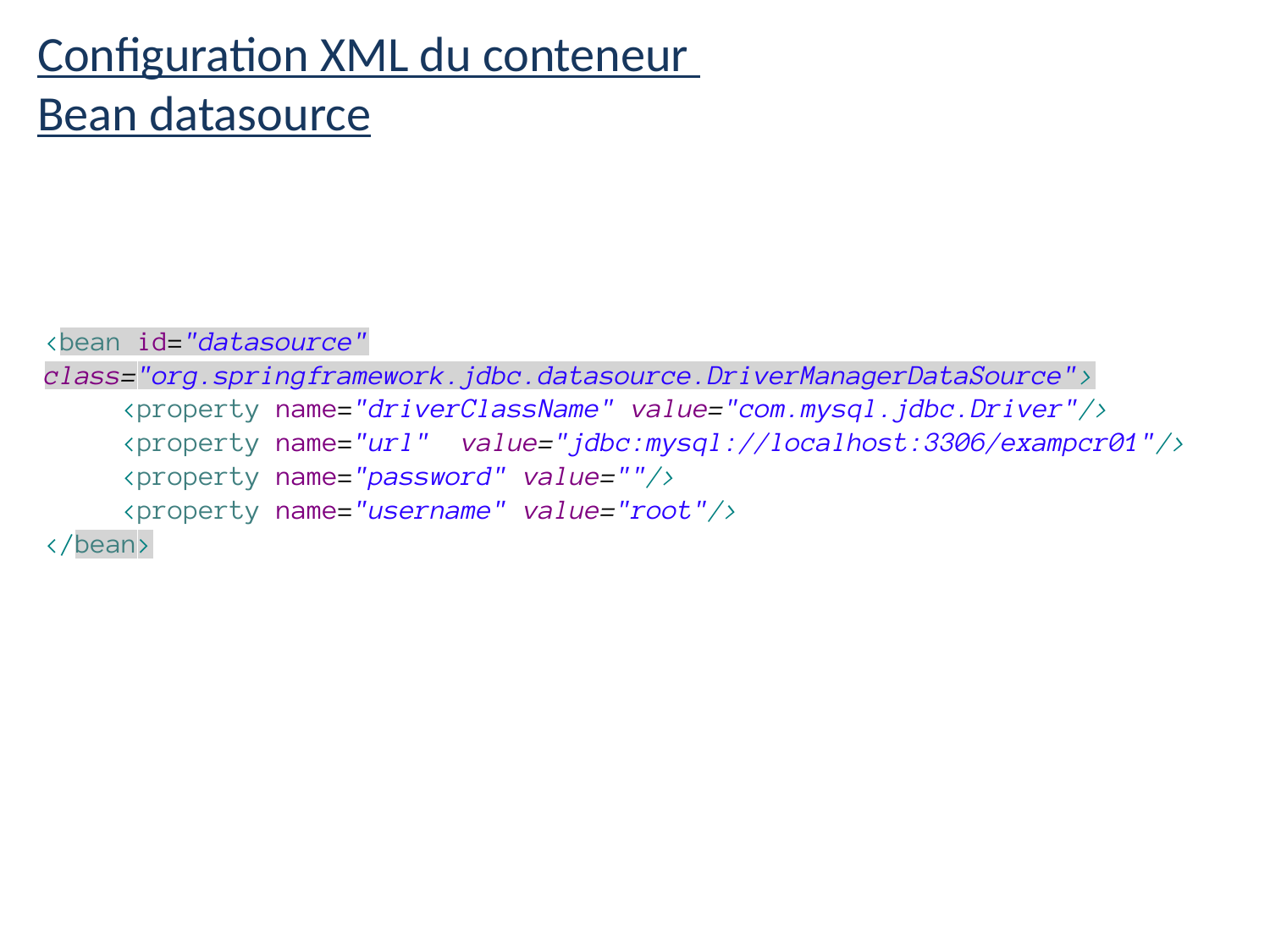

Configuration XML du conteneur
Bean datasource
<bean id="datasource" class="org.springframework.jdbc.datasource.DriverManagerDataSource">
     <property name="driverClassName" value="com.mysql.jdbc.Driver"/>
     <property name="url"  value="jdbc:mysql://localhost:3306/exampcr01"/>
     <property name="password" value=""/>
     <property name="username" value="root"/>
</bean>